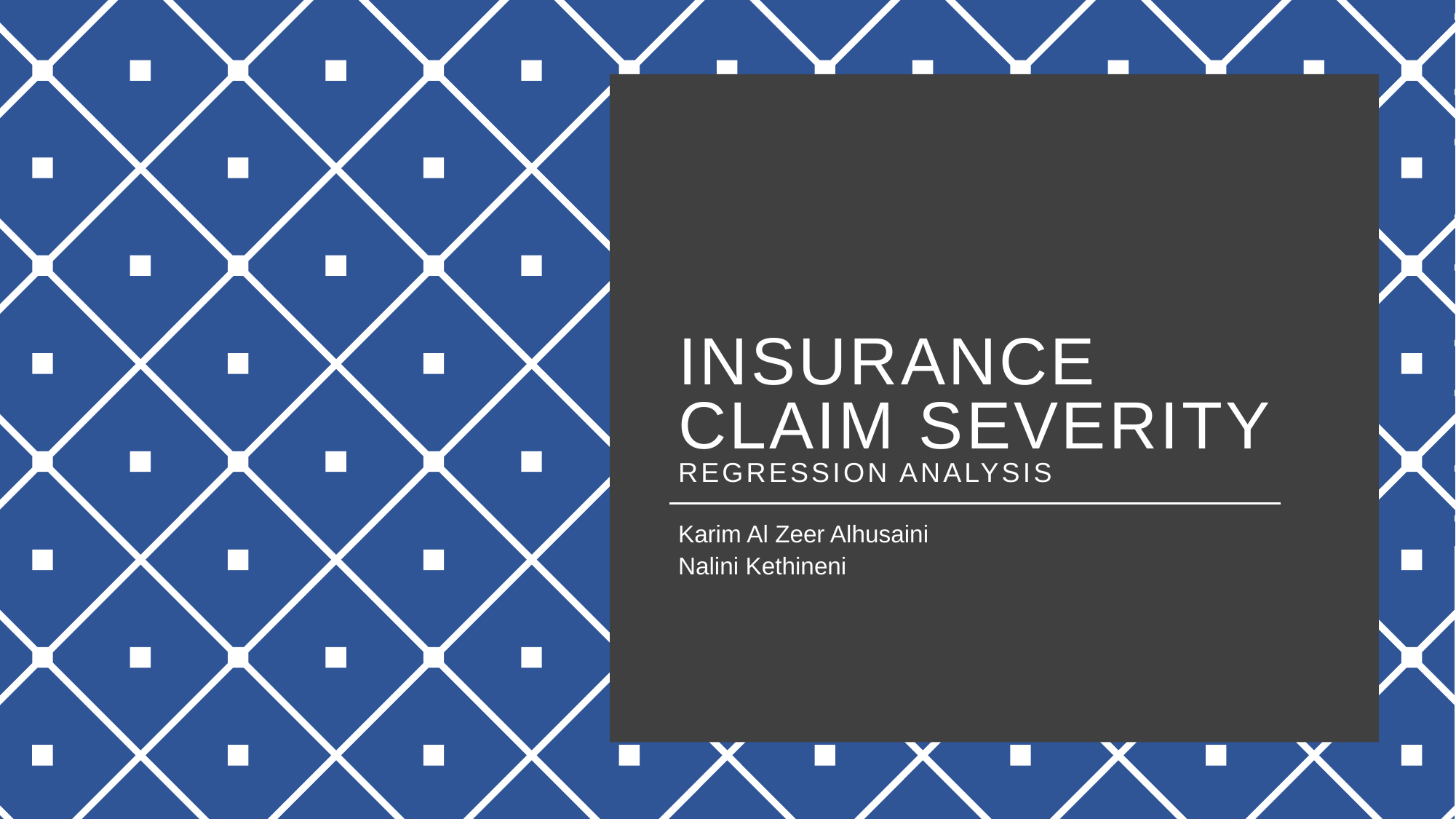

# Insurance Claim Severity Regression Analysis
Karim Al Zeer Alhusaini
Nalini Kethineni